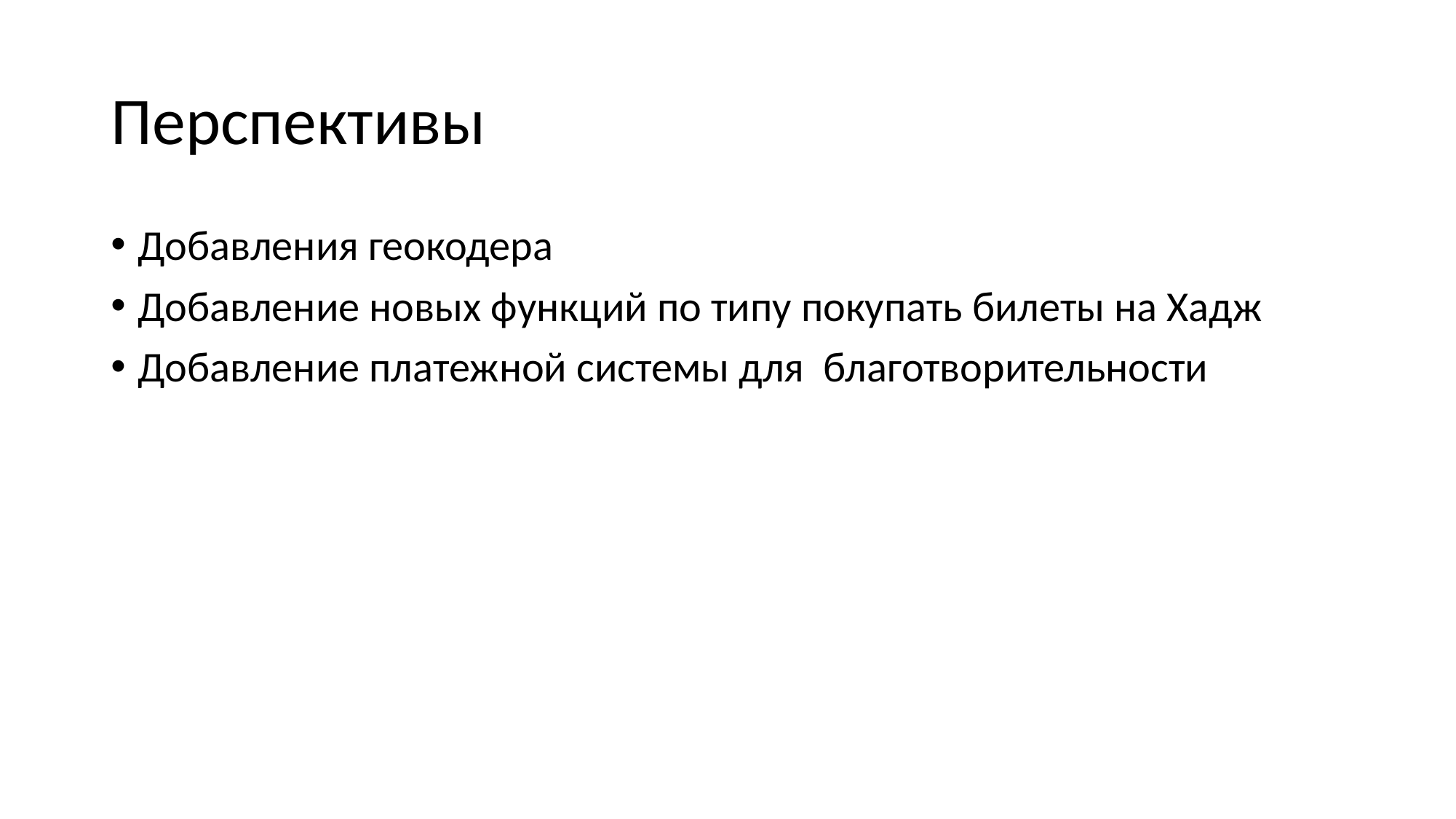

# Перспективы
Добавления геокодера
Добавление новых функций по типу покупать билеты на Хадж
Добавление платежной системы для  благотворительности